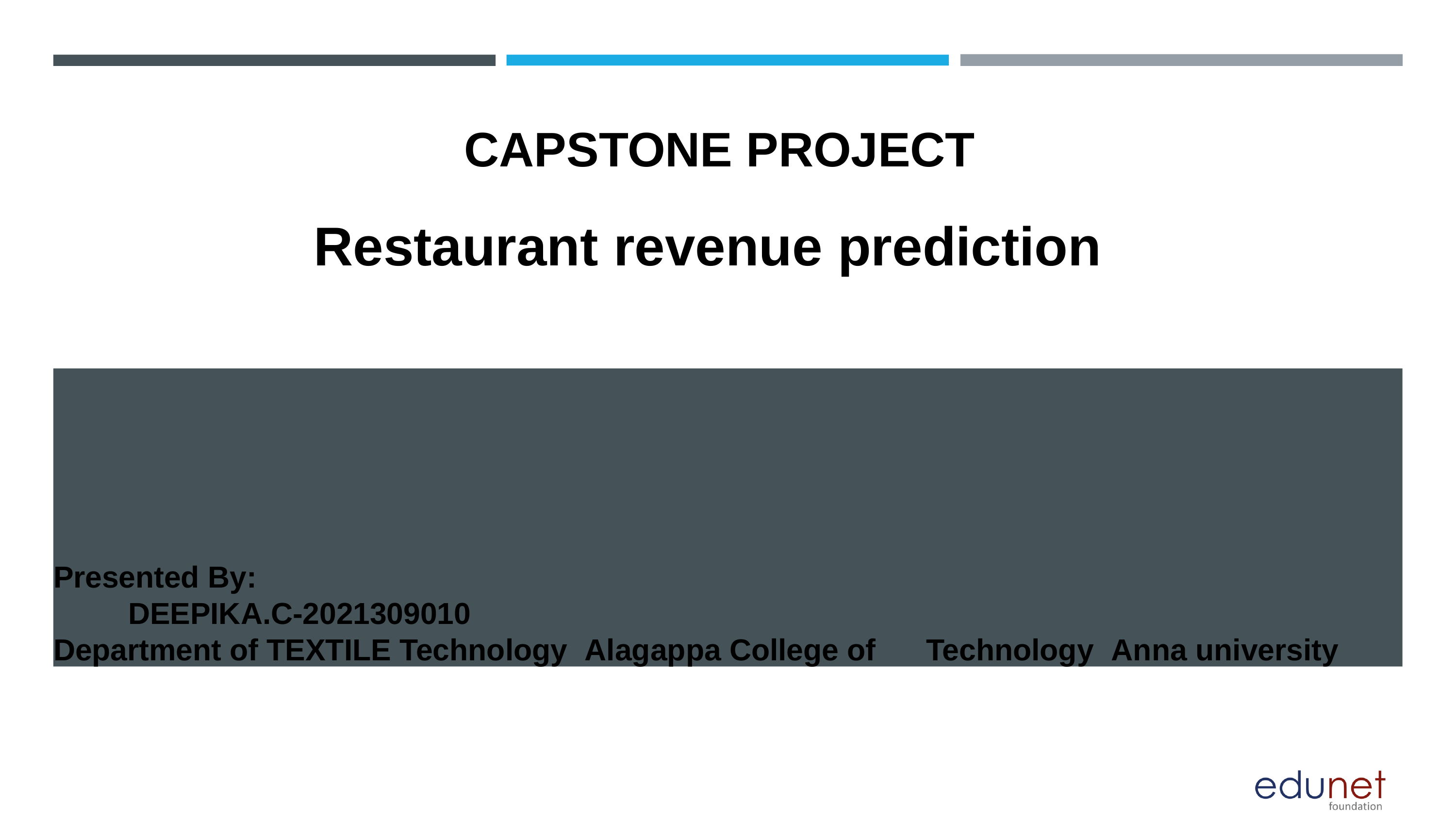

# CAPSTONE PROJECT
Restaurant revenue prediction

Presented By:
         DEEPIKA.C-2021309010
Department of TEXTILE Technology  Alagappa College of      Technology  Anna university